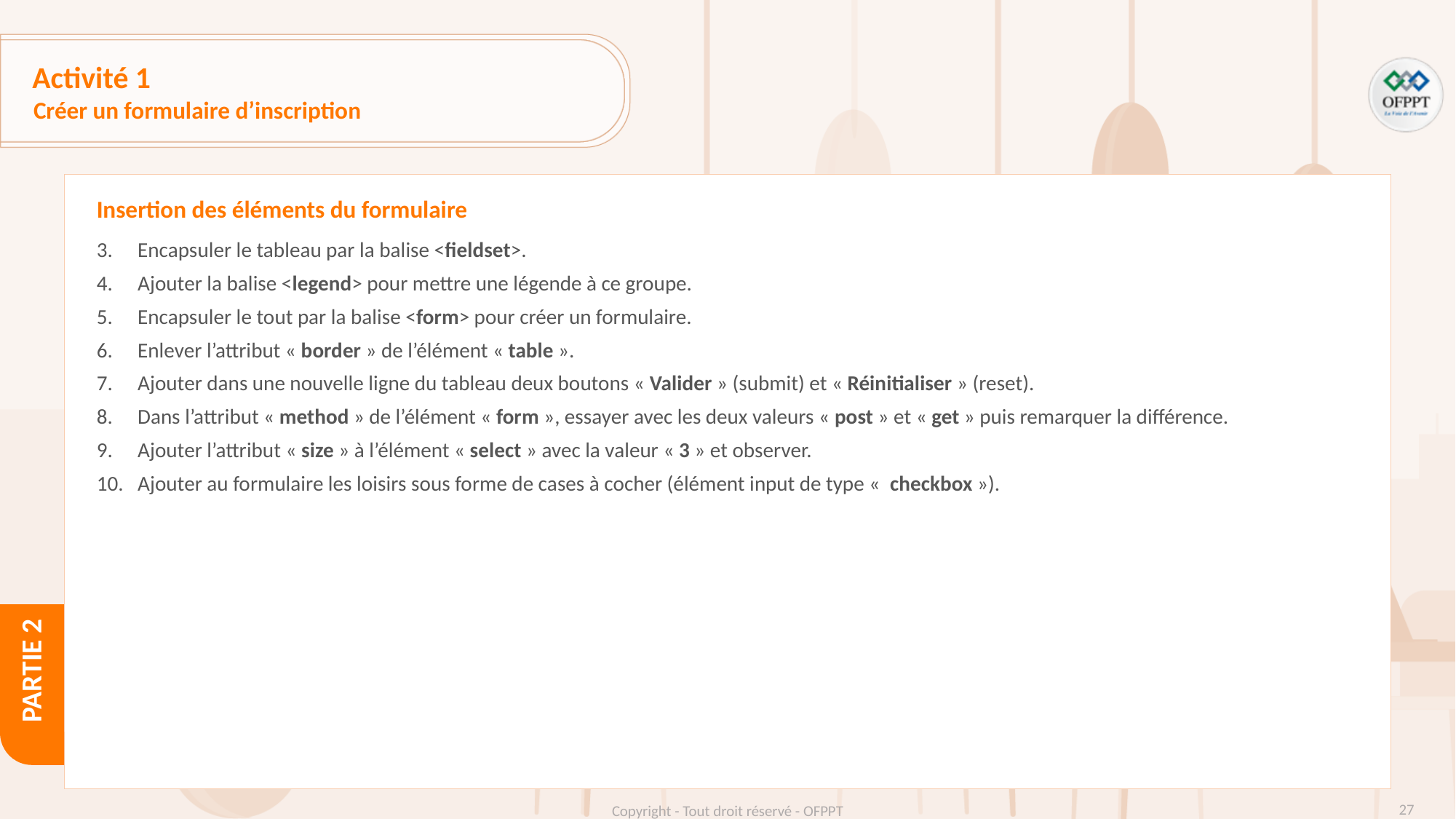

# Activité 1
Créer un formulaire d’inscription
Insertion des éléments du formulaire
Encapsuler le tableau par la balise <fieldset>.
Ajouter la balise <legend> pour mettre une légende à ce groupe.
Encapsuler le tout par la balise <form> pour créer un formulaire.
Enlever l’attribut « border » de l’élément « table ».
Ajouter dans une nouvelle ligne du tableau deux boutons « Valider » (submit) et « Réinitialiser » (reset).
Dans l’attribut « method » de l’élément « form », essayer avec les deux valeurs « post » et « get » puis remarquer la différence.
Ajouter l’attribut « size » à l’élément « select » avec la valeur « 3 » et observer.
Ajouter au formulaire les loisirs sous forme de cases à cocher (élément input de type «  checkbox »).